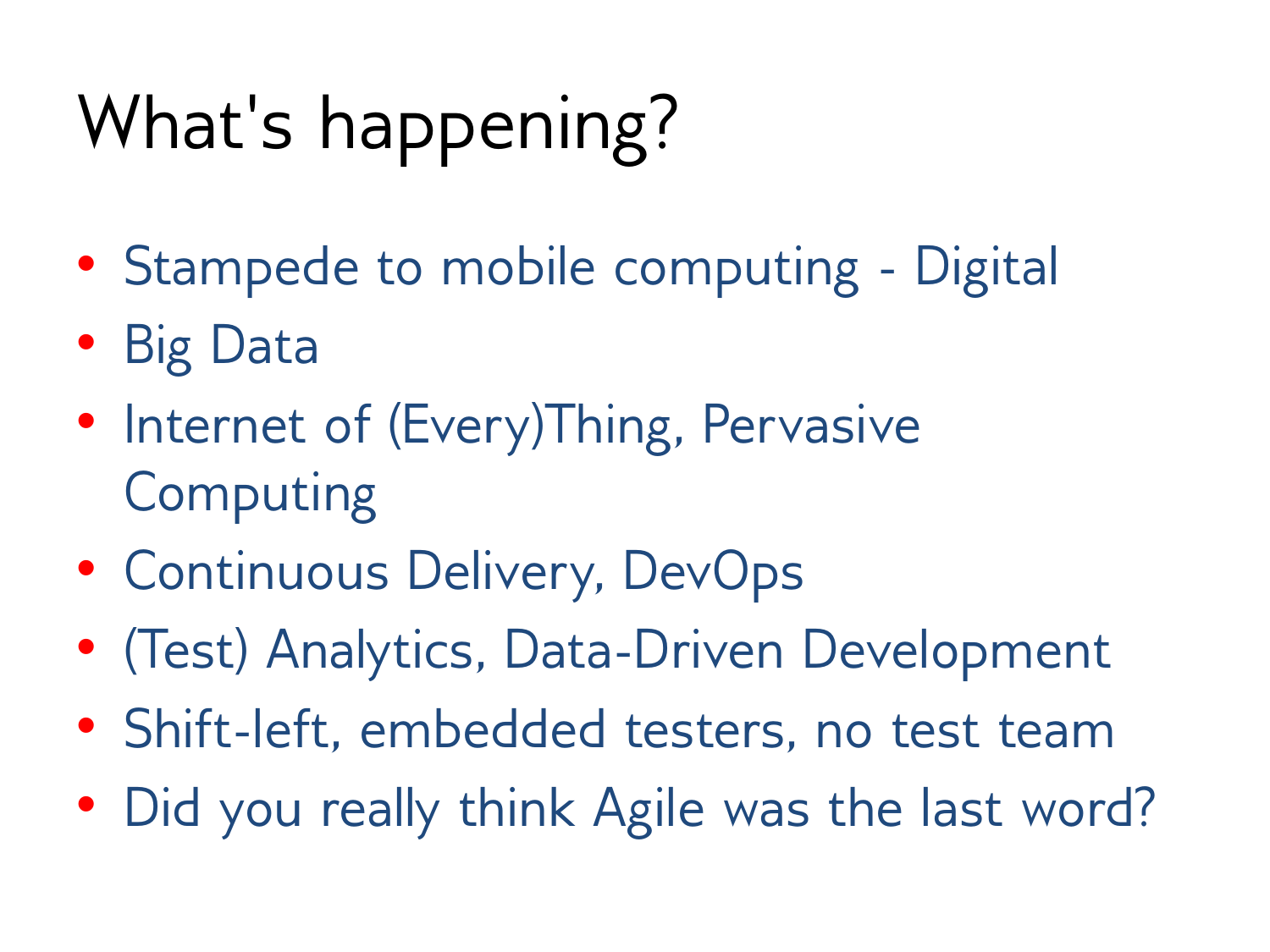

# What's happening?
Stampede to mobile computing - Digital
Big Data
Internet of (Every)Thing, Pervasive Computing
Continuous Delivery, DevOps
(Test) Analytics, Data-Driven Development
Shift-left, embedded testers, no test team
Did you really think Agile was the last word?